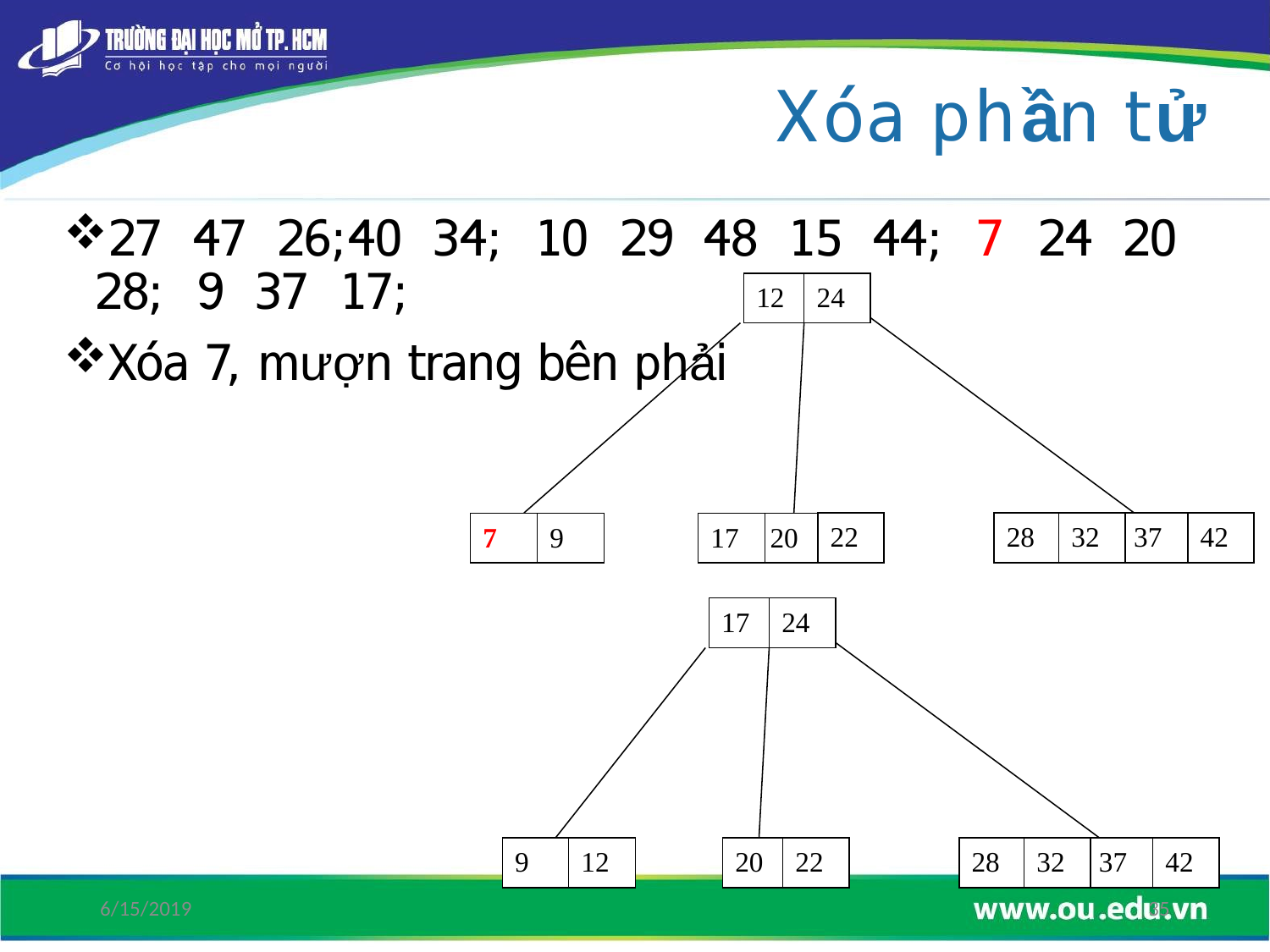

# Xóa phần tử
27  47  26;40  34;  10  29  48  15  44;  7  24  20  28;  9  37  17;
Xóa 7, mượn trang bên phải

12

24

22

28

32

37

42

7

9

17

20

17

24

22

28

32

37

42

9

12

20

6/15/2019
35